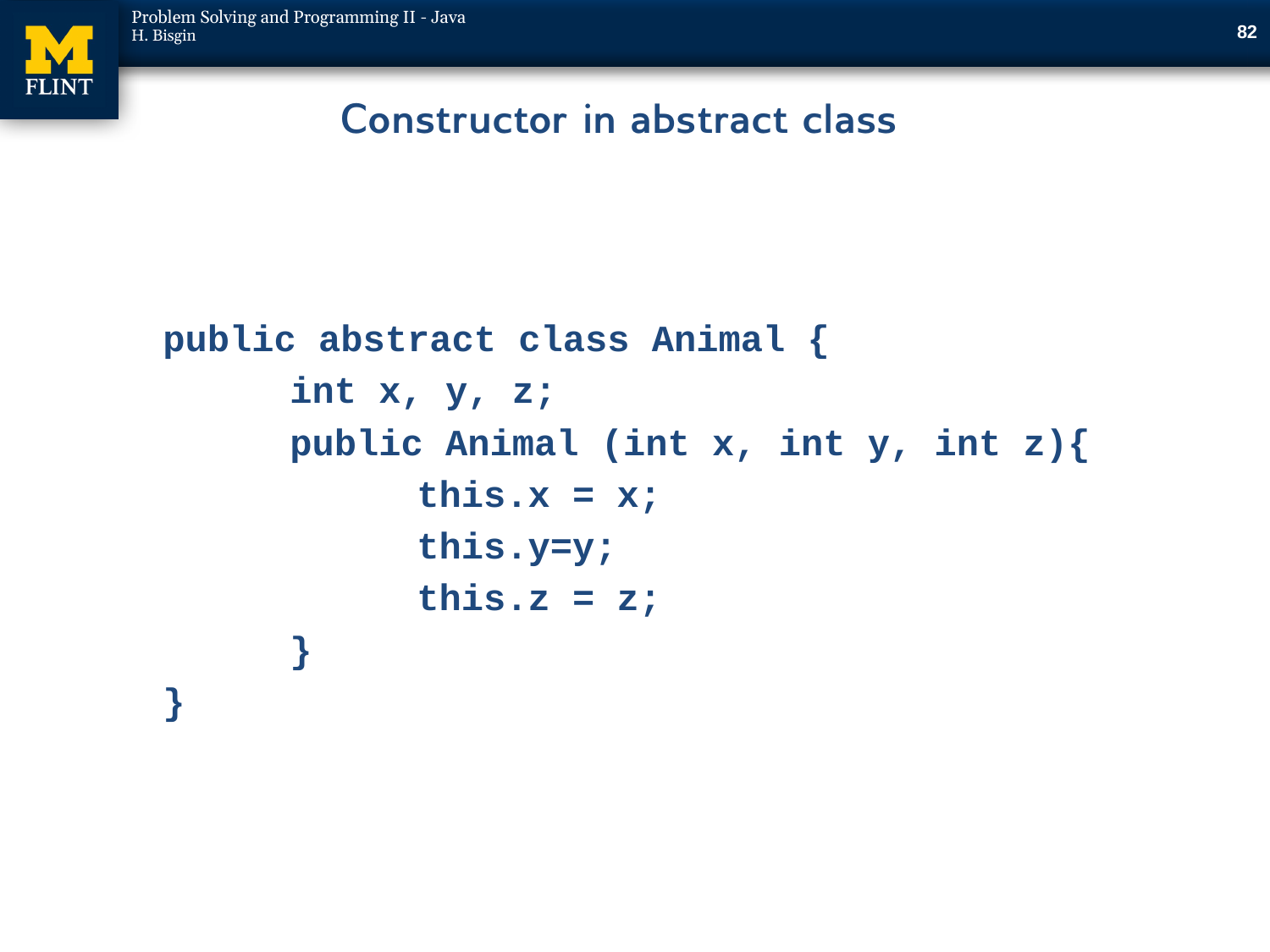

82
# Constructor in abstract class
public abstract class Animal {
	int x, y, z;
	public Animal (int x, int y, int z){
		this.x = x;
		this.y=y;
		this.z = z;
	}
}